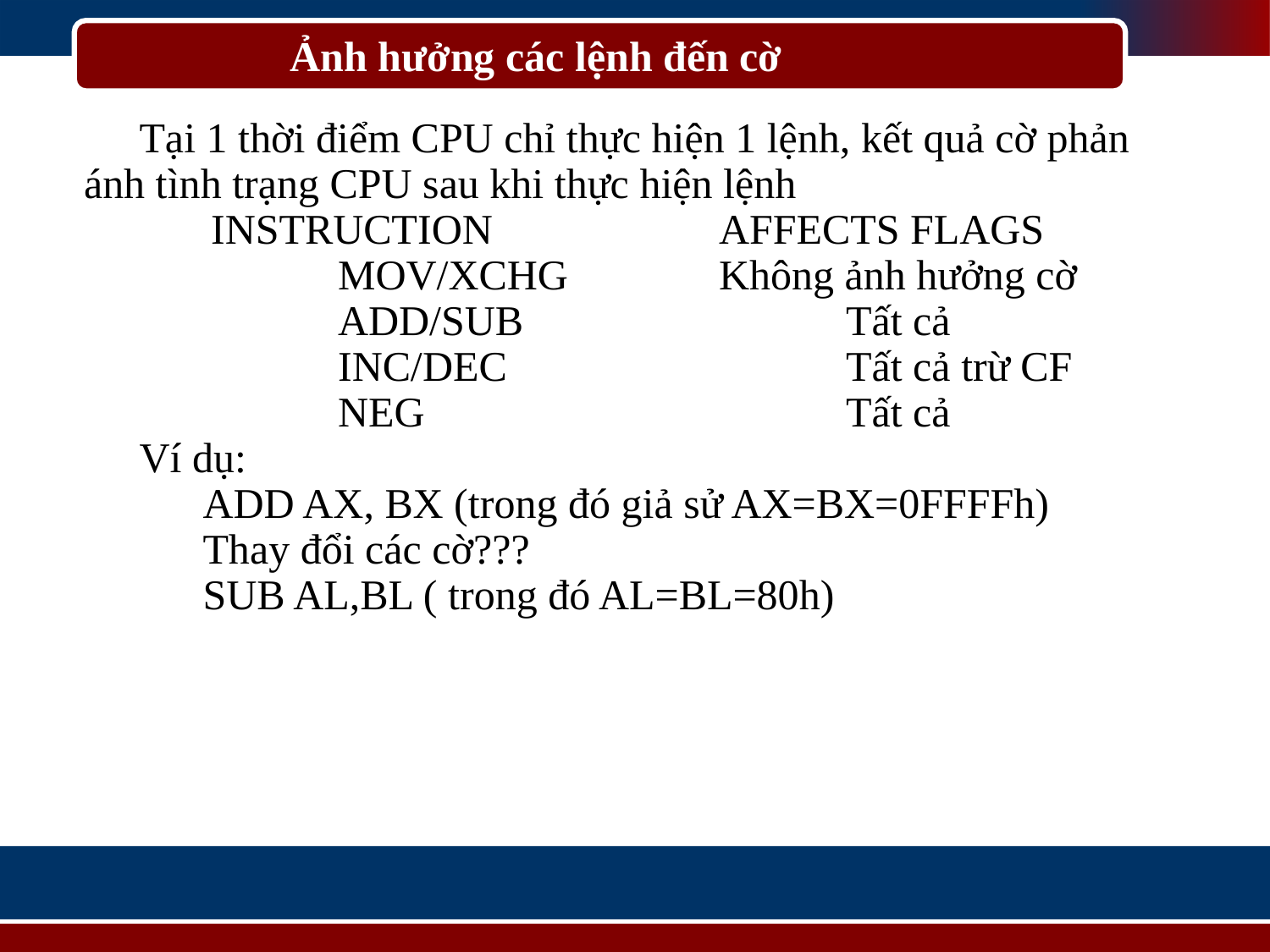

# Ảnh hưởng các lệnh đến cờ
Tại 1 thời điểm CPU chỉ thực hiện 1 lệnh, kết quả cờ phản ánh tình trạng CPU sau khi thực hiện lệnh
	INSTRUCTION 		AFFECTS FLAGS
		MOV/XCHG 		Không ảnh hưởng cờ
		ADD/SUB 			Tất cả
		INC/DEC 			Tất cả trừ CF
		NEG 				Tất cả
Ví dụ:
ADD AX, BX (trong đó giả sử AX=BX=0FFFFh)
Thay đổi các cờ???
SUB AL,BL ( trong đó AL=BL=80h)